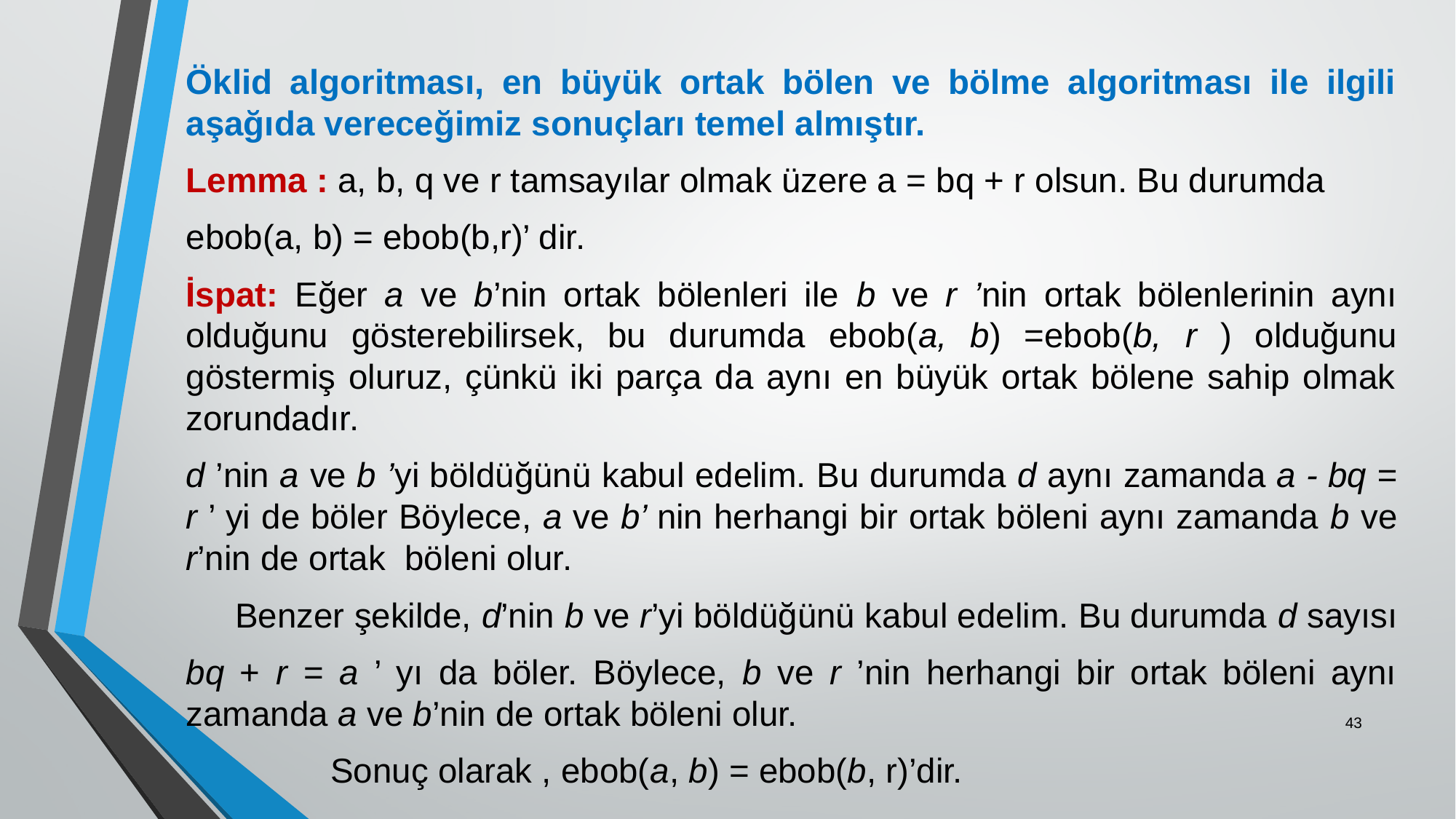

Öklid algoritması, en büyük ortak bölen ve bölme algoritması ile ilgili aşağıda vereceğimiz sonuçları temel almıştır.
Lemma : a, b, q ve r tamsayılar olmak üzere a = bq + r olsun. Bu durumda
ebob(a, b) = ebob(b,r)’ dir.
İspat: Eğer a ve b’nin ortak bölenleri ile b ve r ’nin ortak bölenlerinin aynı olduğunu gösterebi­lirsek, bu durumda ebob(a, b) =ebob(b, r ) olduğunu göstermiş oluruz, çünkü iki parça da aynı en büyük ortak bölene sahip olmak zorundadır.
d ’nin a ve b ’yi böldüğünü kabul edelim. Bu durumda d aynı zamanda a - bq = r ’ yi de böler Böylece, a ve b’ nin herhangi bir ortak böleni aynı zamanda b ve r’nin de ortak  böleni olur.
     Benzer şekilde, d’nin b ve r’yi böldüğünü kabul edelim. Bu durumda d sayısı
bq + r = a ’ yı da böler. Böylece, b ve r ’nin herhangi bir ortak böleni aynı zamanda a ve b’nin de ortak böleni olur.
               Sonuç olarak , ebob(a, b) = ebob(b, r)’dir.

43